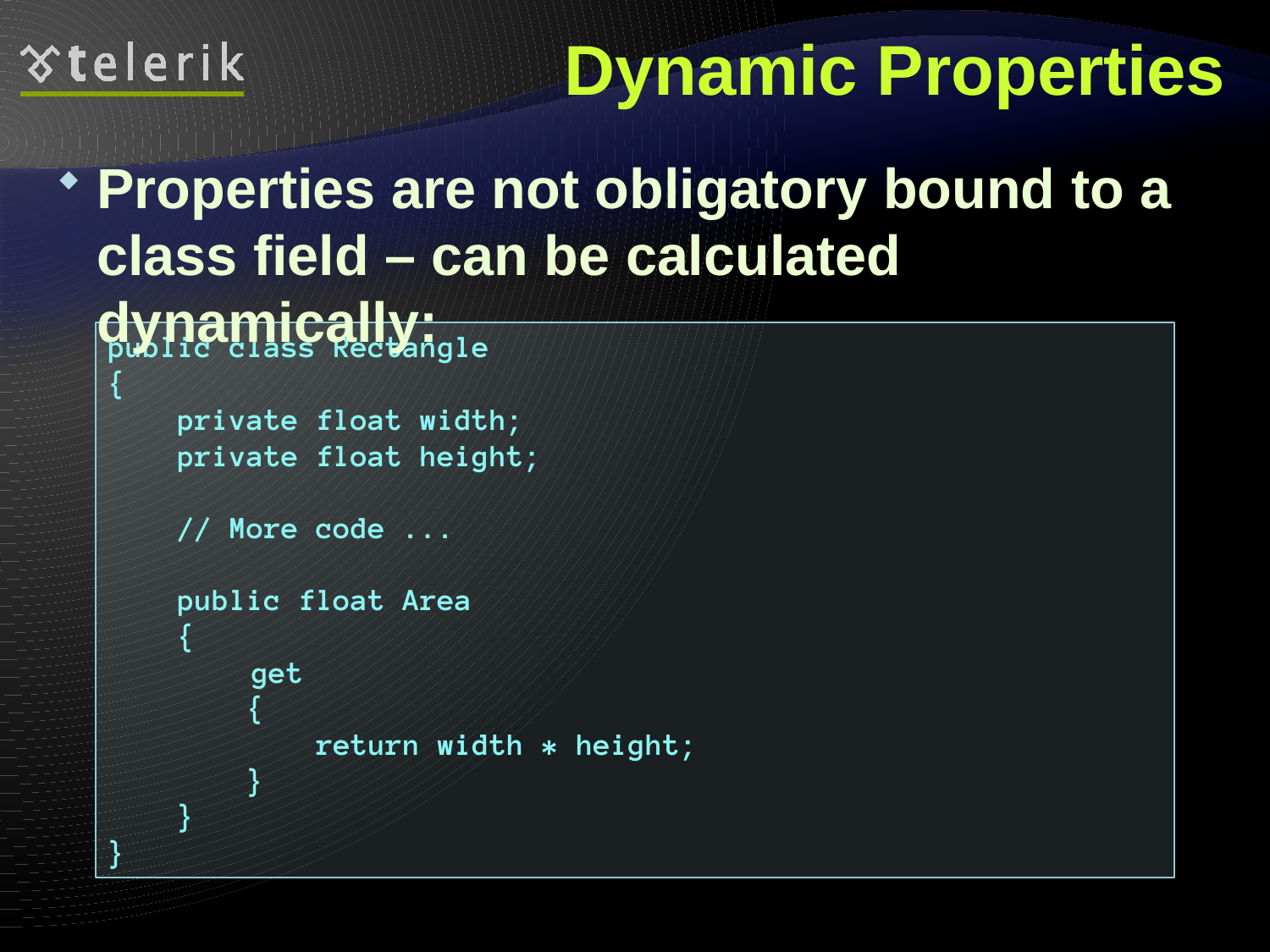

# Dynamic Properties
Properties are not obligatory bound to a class field – can be calculated dynamically:
public class Rectangle
{
    private float width;
    private float height;

    // More code ...

    public float Area
    {
 	      get
        {
            return width * height;
        }
    }
}